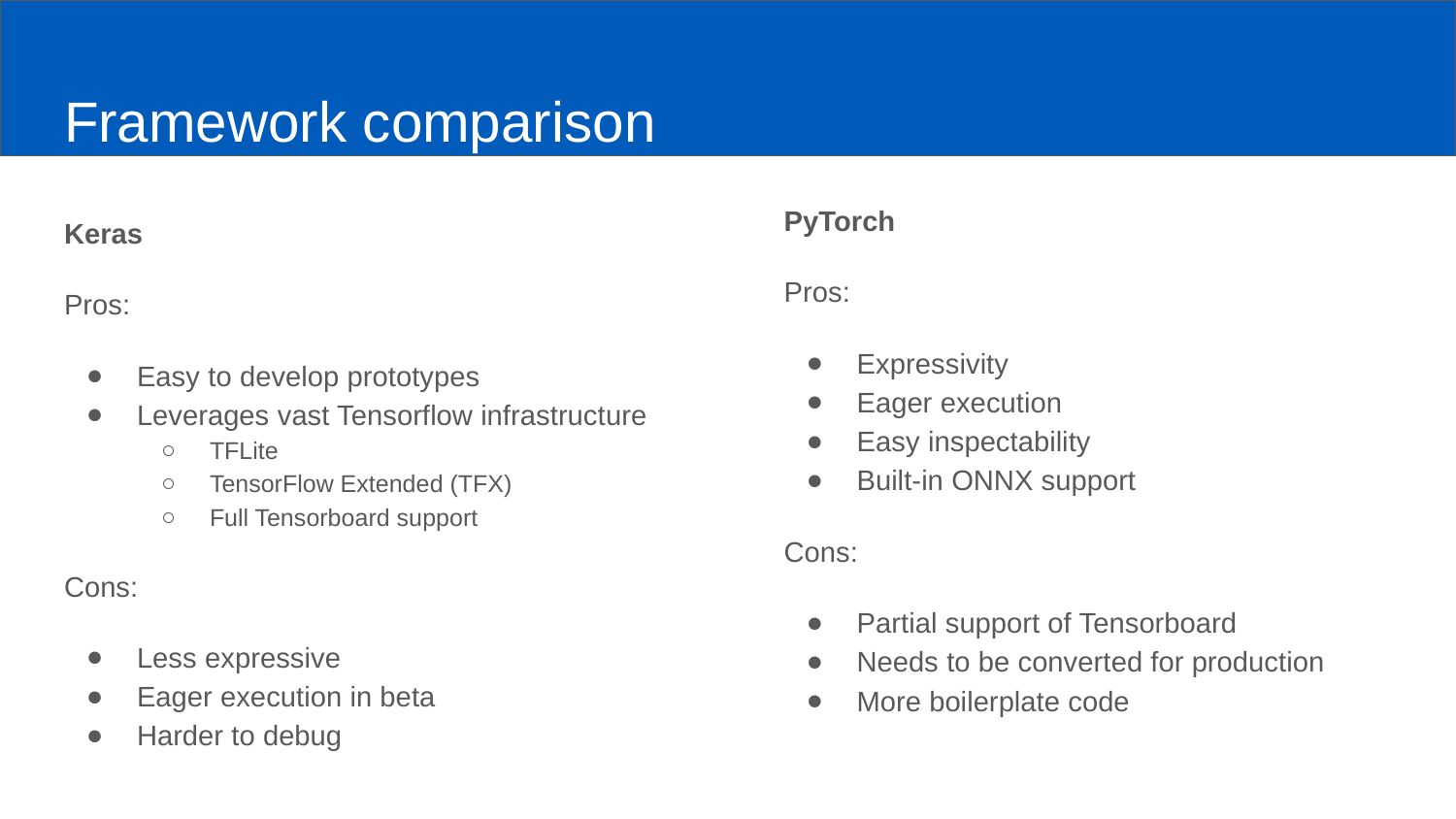

# Framework comparison
PyTorch
Pros:
Expressivity
Eager execution
Easy inspectability
Built-in ONNX support
Cons:
Partial support of Tensorboard
Needs to be converted for production
More boilerplate code
Keras
Pros:
Easy to develop prototypes
Leverages vast Tensorflow infrastructure
TFLite
TensorFlow Extended (TFX)
Full Tensorboard support
Cons:
Less expressive
Eager execution in beta
Harder to debug